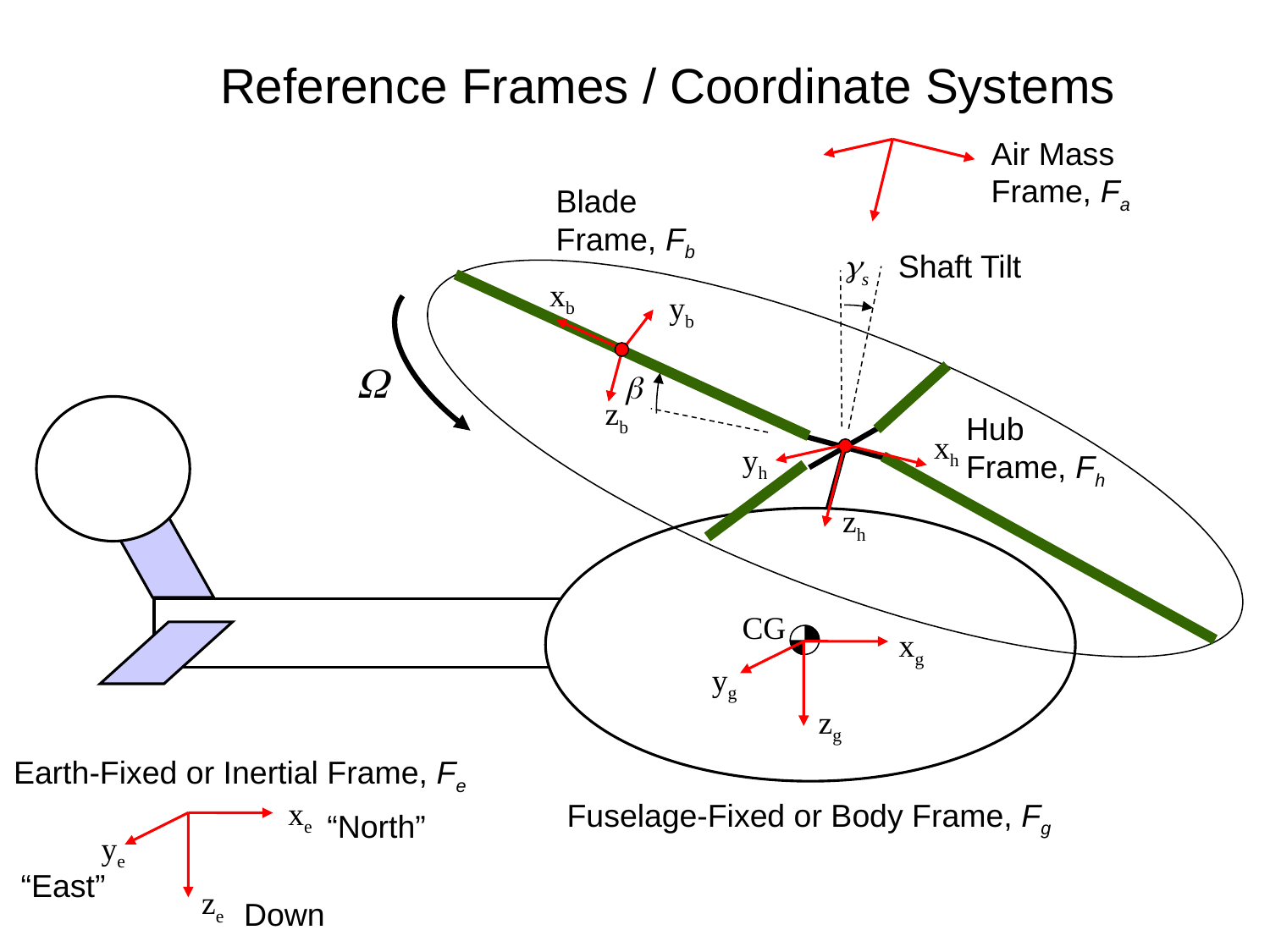

Reference Frames / Coordinate Systems
Air Mass Frame, Fa

Blade Frame, Fb
γs
Shaft Tilt

xb

yb

Ω
β

zb

Hub Frame, Fh

xh
yh

zh

CG
xg

yg
zg
Earth-Fixed or Inertial Frame, Fe
xe
Fuselage-Fixed or Body Frame, Fg
“North”

ye
“East”
ze
Down